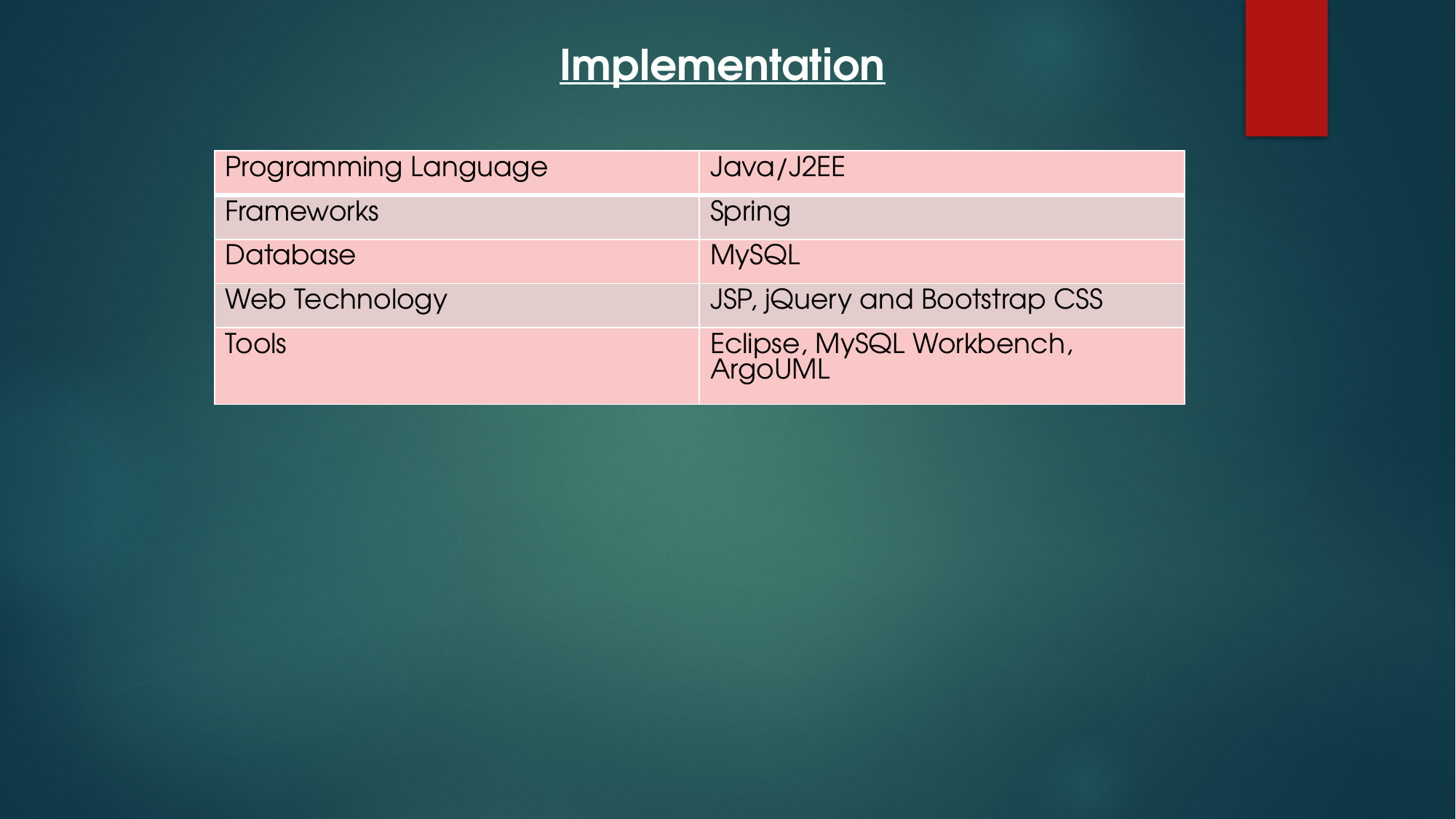

Implementation

| Programming Language | Java/J2EE |
| --- | --- |
| Frameworks | Spring |
| Database | MySQL |
| Web Technology | JSP, jQuery and Bootstrap CSS |
| Tools | Eclipse, MySQL Workbench, ArgoUML |